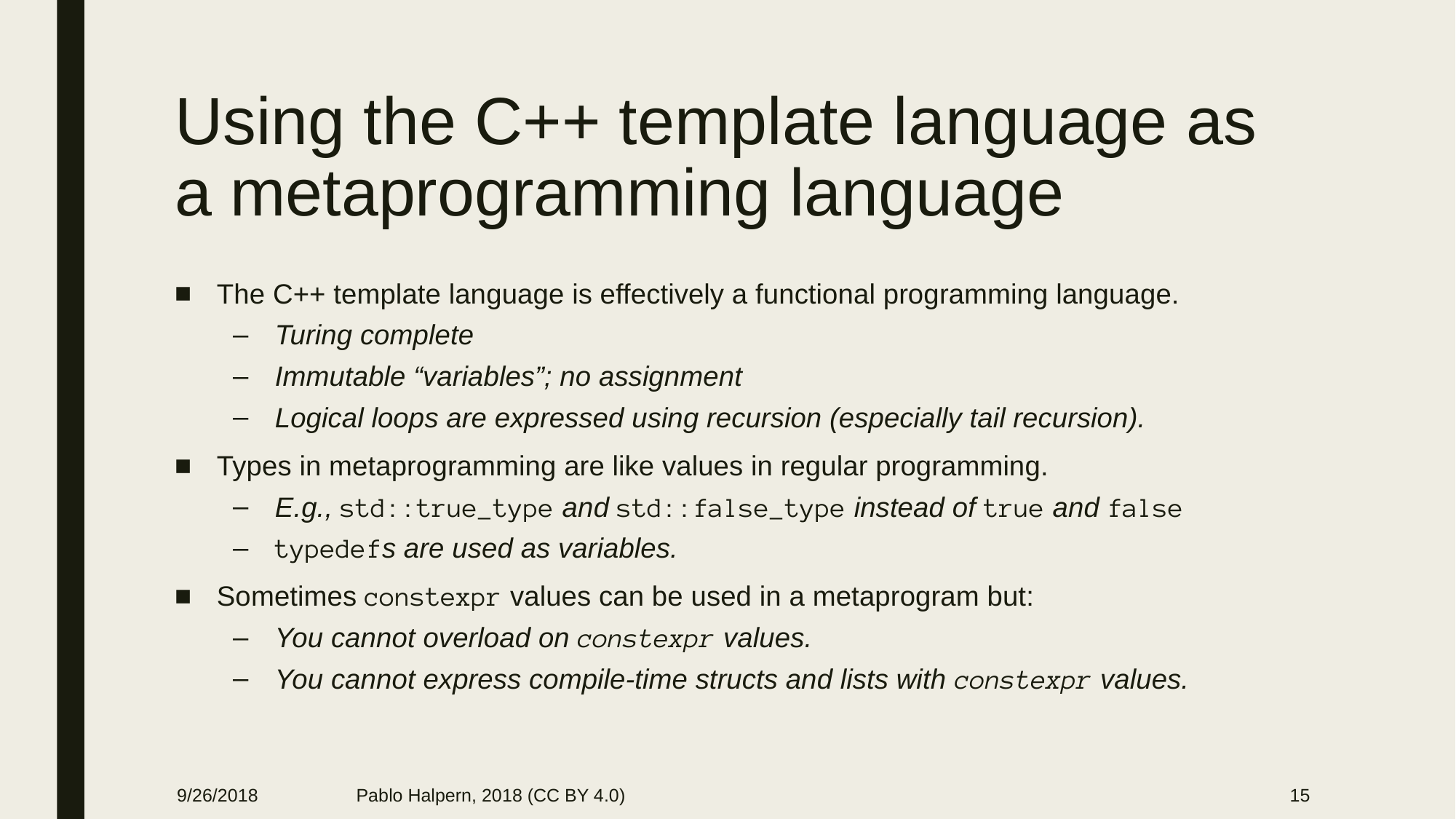

# Using the C++ template language as a metaprogramming language
The C++ template language is effectively a functional programming language.
Turing complete
Immutable “variables”; no assignment
Logical loops are expressed using recursion (especially tail recursion).
Types in metaprogramming are like values in regular programming.
E.g., std::true_type and std::false_type instead of true and false
typedefs are used as variables.
Sometimes constexpr values can be used in a metaprogram but:
You cannot overload on constexpr values.
You cannot express compile-time structs and lists with constexpr values.
9/26/2018
Pablo Halpern, 2018 (CC BY 4.0)
15